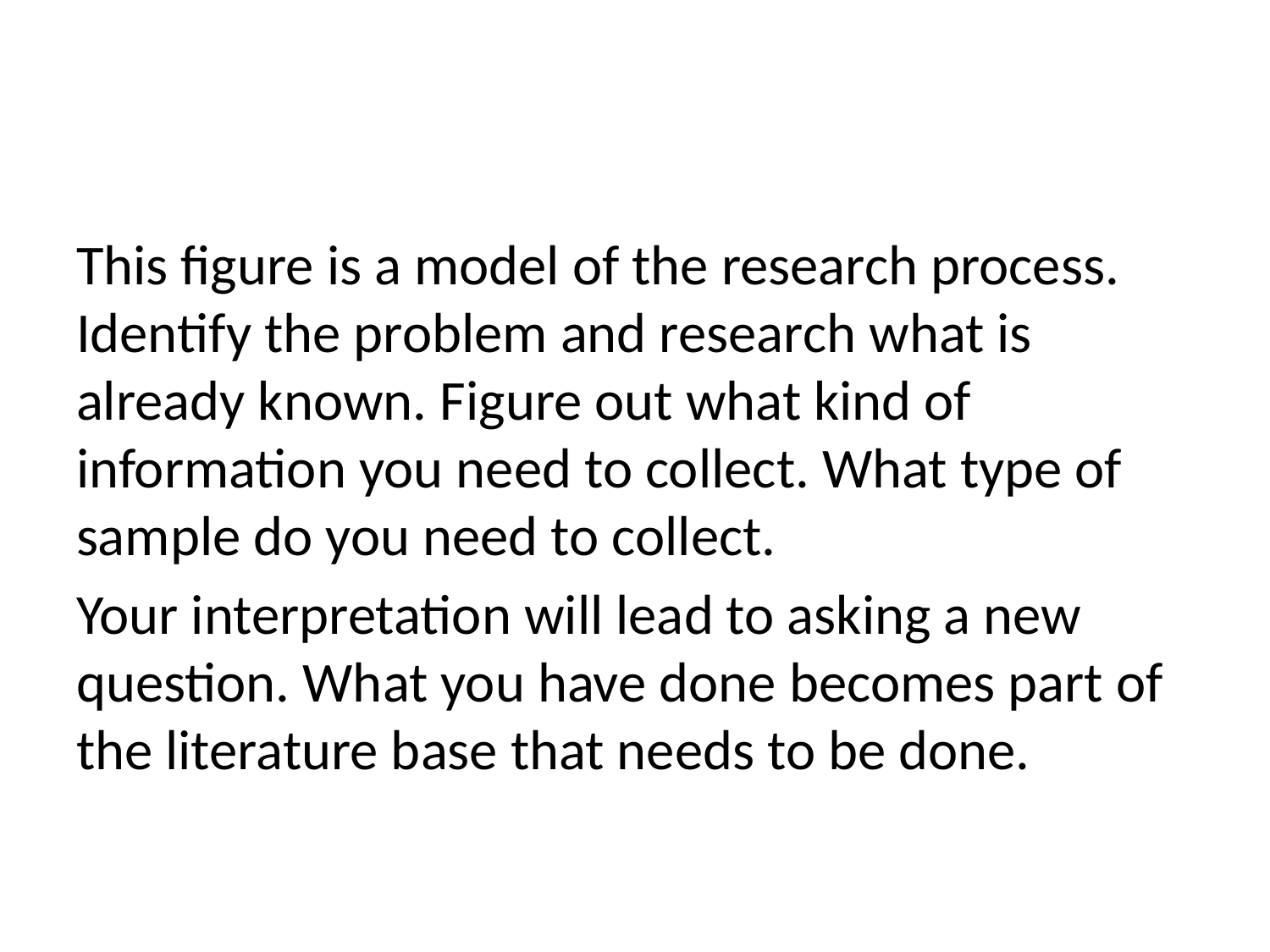

This figure is a model of the research process. Identify the problem and research what is already known. Figure out what kind of information you need to collect. What type of sample do you need to collect.
Your interpretation will lead to asking a new question. What you have done becomes part of the literature base that needs to be done.